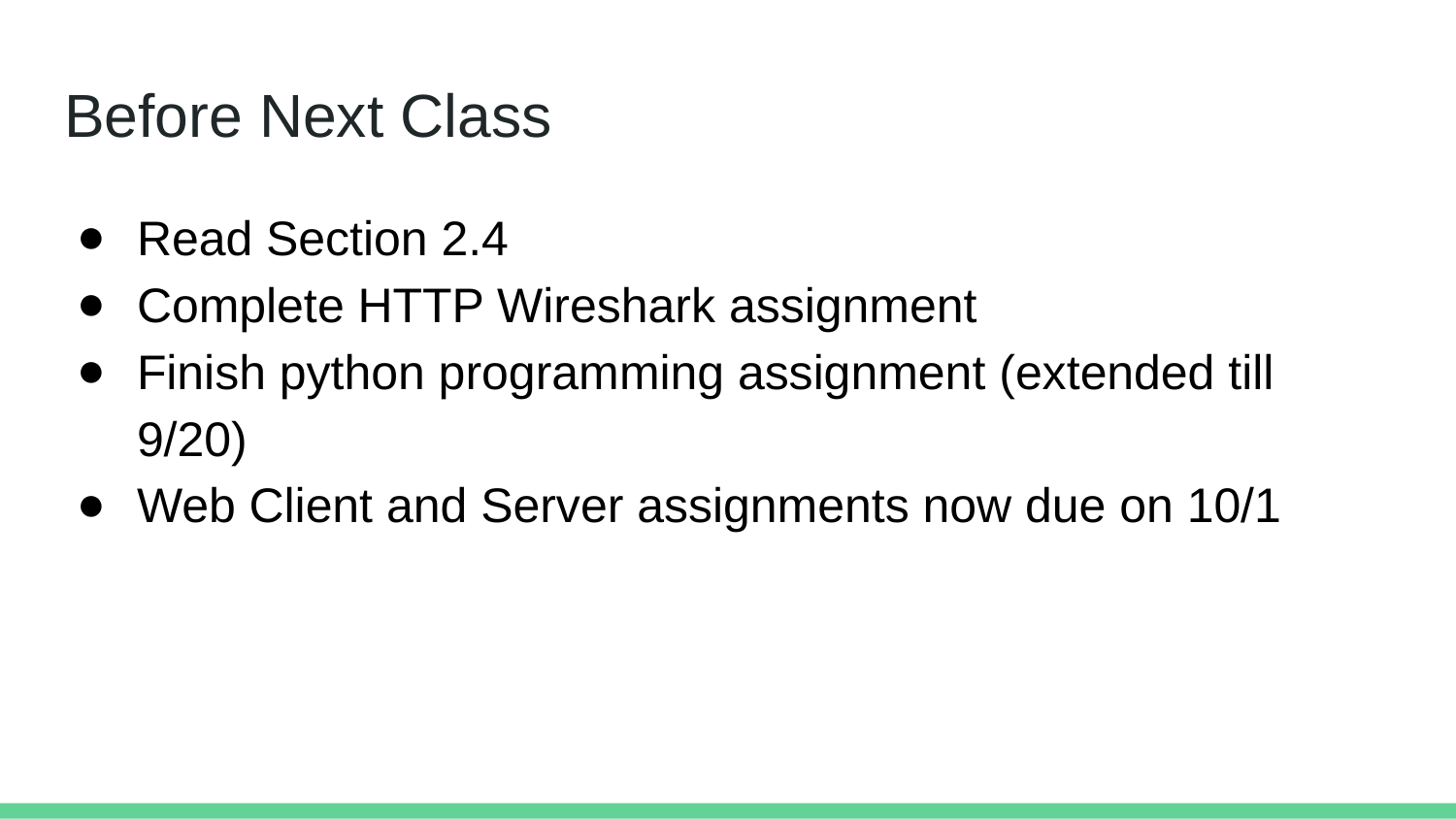

# Before Next Class
Read Section 2.4
Complete HTTP Wireshark assignment
Finish python programming assignment (extended till 9/20)
Web Client and Server assignments now due on 10/1